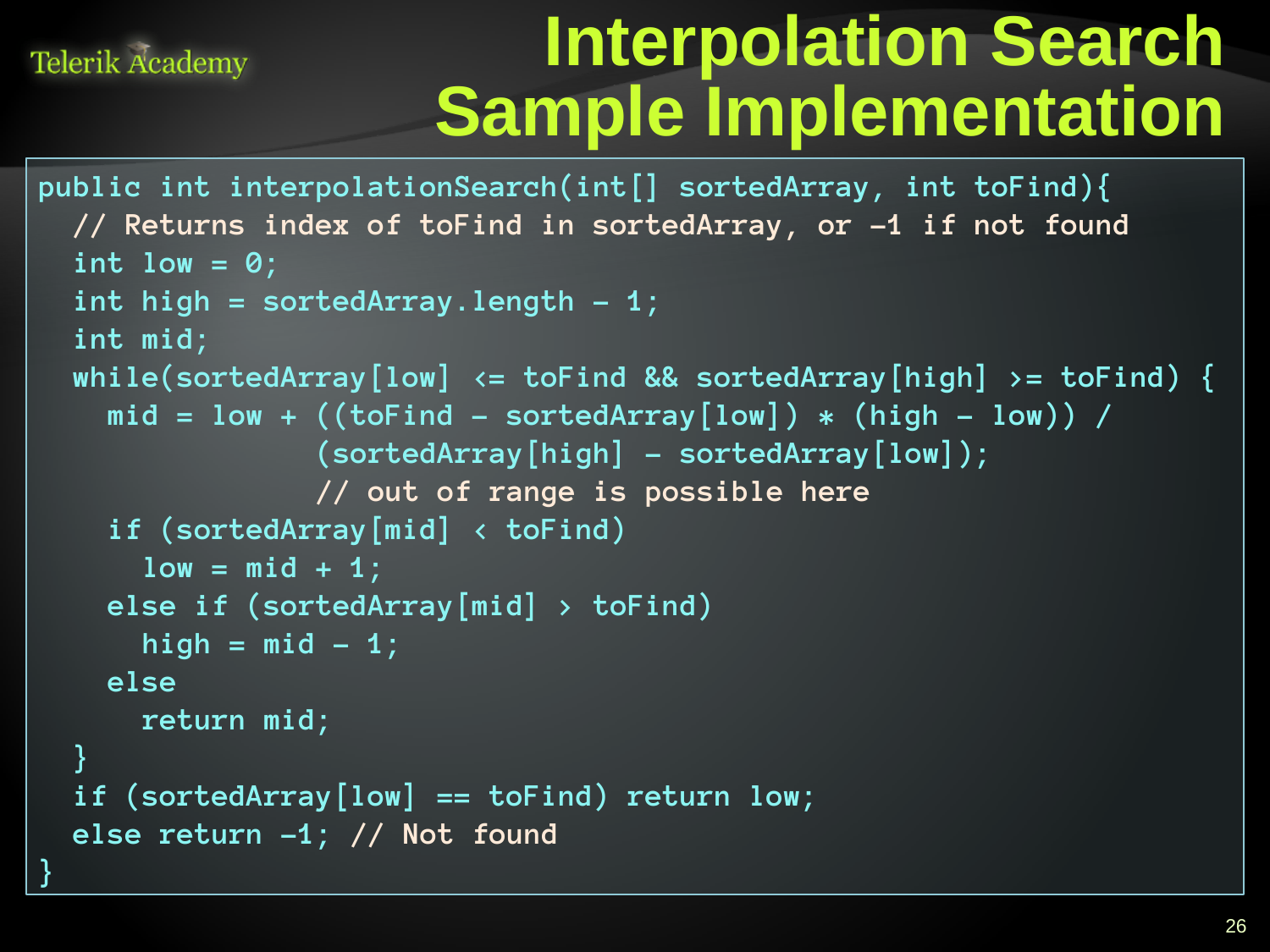

# Interpolation Search Sample Implementation
public int interpolationSearch(int[] sortedArray, int toFind){
  // Returns index of toFind in sortedArray, or -1 if not found
  int low = 0;
  int high = sortedArray.length - 1;
  int mid;
  while(sortedArray[low] <= toFind && sortedArray[high] >= toFind) {
    mid = low + ((toFind - sortedArray[low]) * (high - low)) /
                (sortedArray[high] - sortedArray[low]);
                // out of range is possible here
    if (sortedArray[mid] < toFind)
      low = mid + 1;
    else if (sortedArray[mid] > toFind)
      high = mid - 1;
    else
      return mid;
  }
  if (sortedArray[low] == toFind) return low;
  else return -1; // Not found
}
26